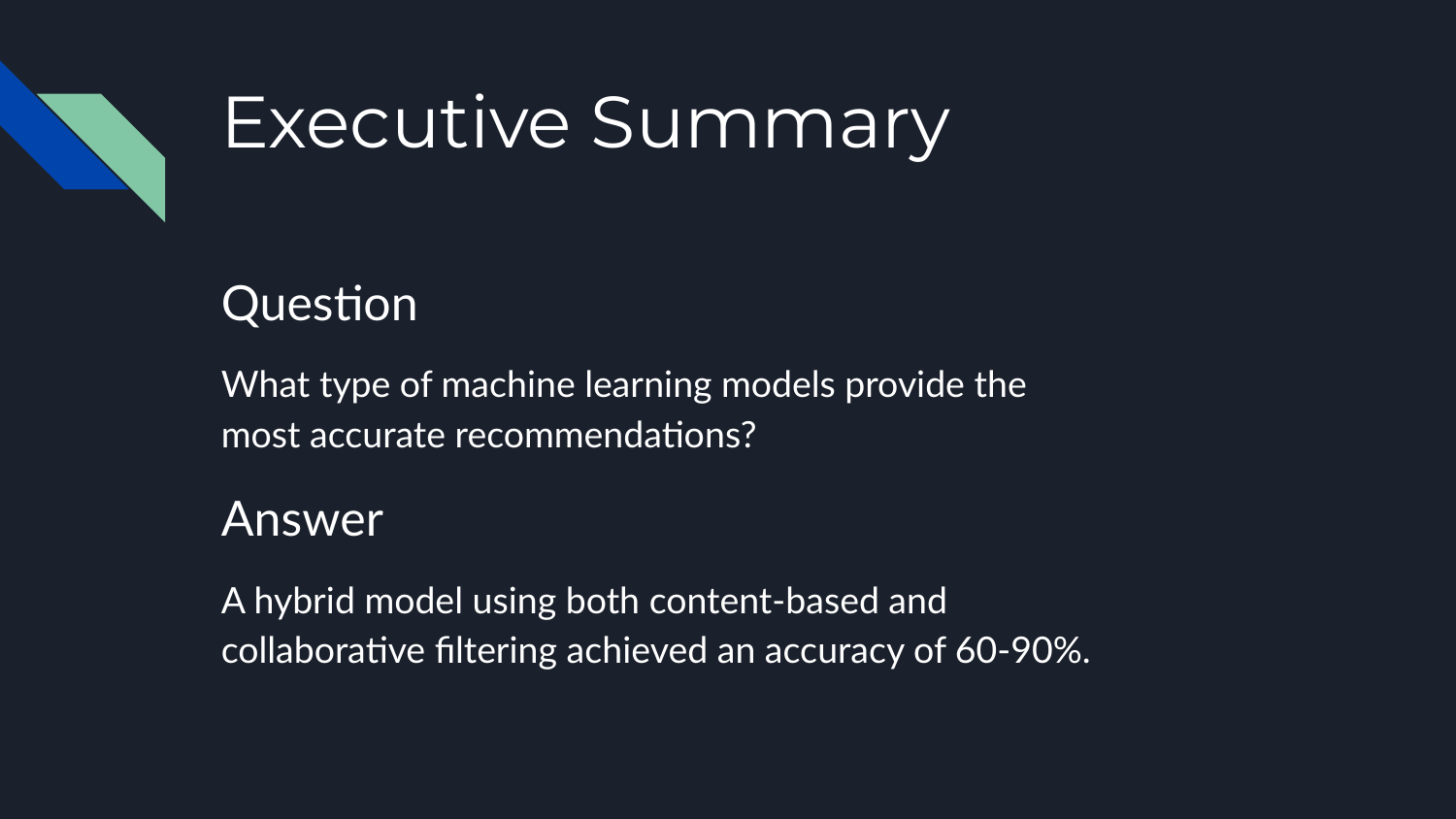

# Executive Summary
Question
What type of machine learning models provide the most accurate recommendations?
Answer
A hybrid model using both content-based and collaborative filtering achieved an accuracy of 60-90%.